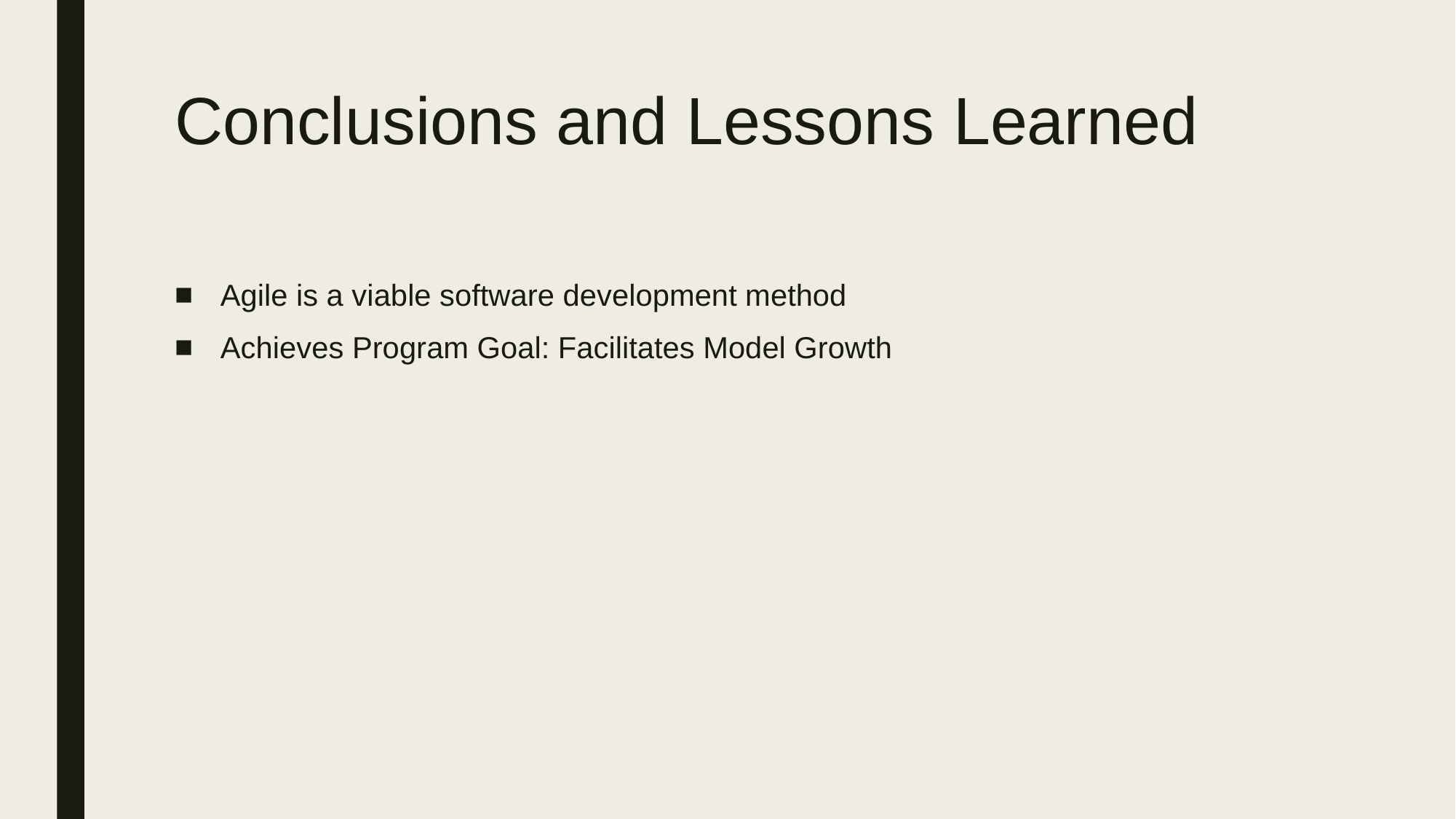

# Conclusions and Lessons Learned
Agile is a viable software development method
Achieves Program Goal: Facilitates Model Growth